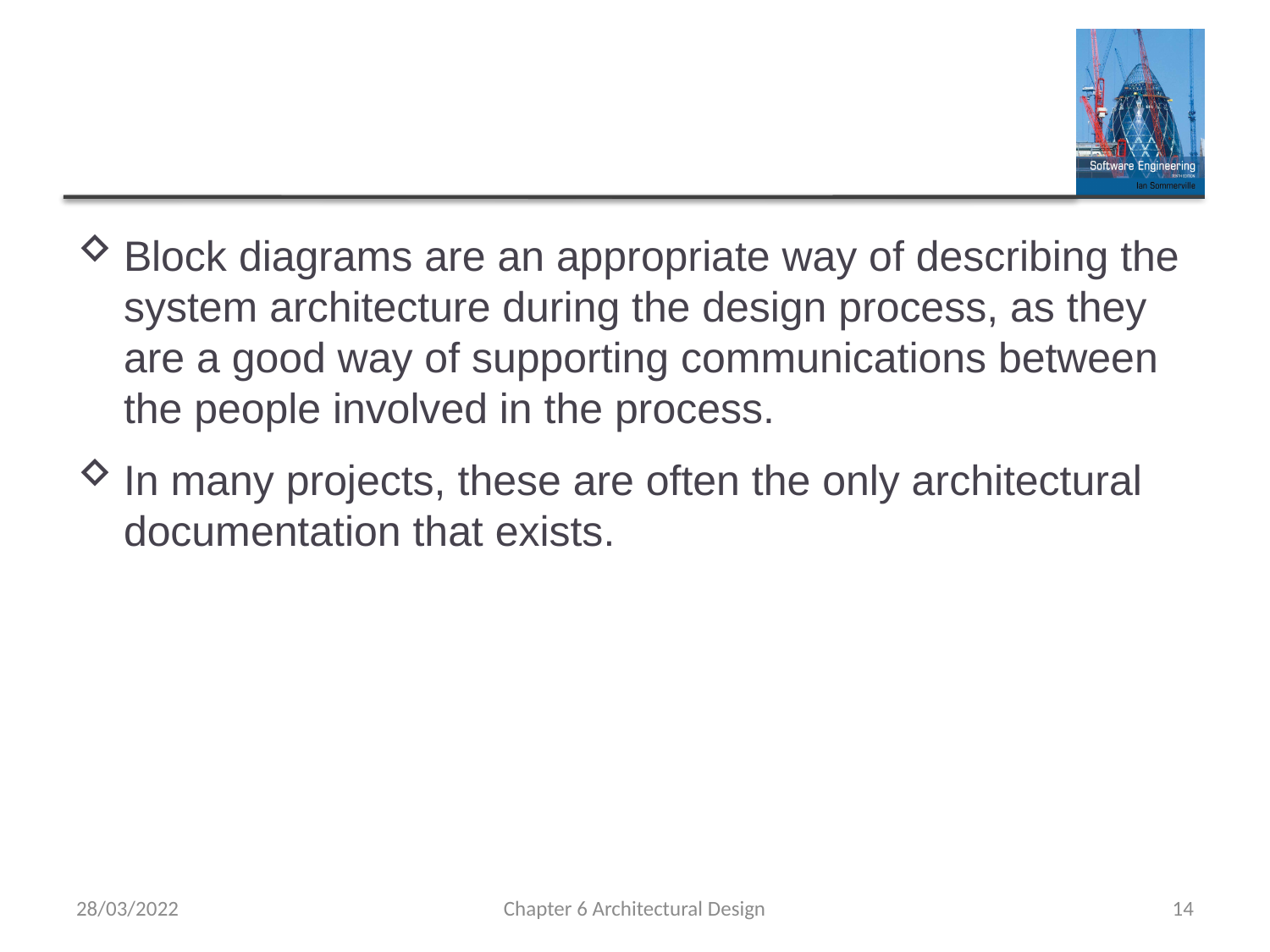

#
Block diagrams are an appropriate way of describing the system architecture during the design process, as they are a good way of supporting communications between the people involved in the process.
In many projects, these are often the only architectural documentation that exists.
28/03/2022
Chapter 6 Architectural Design
14